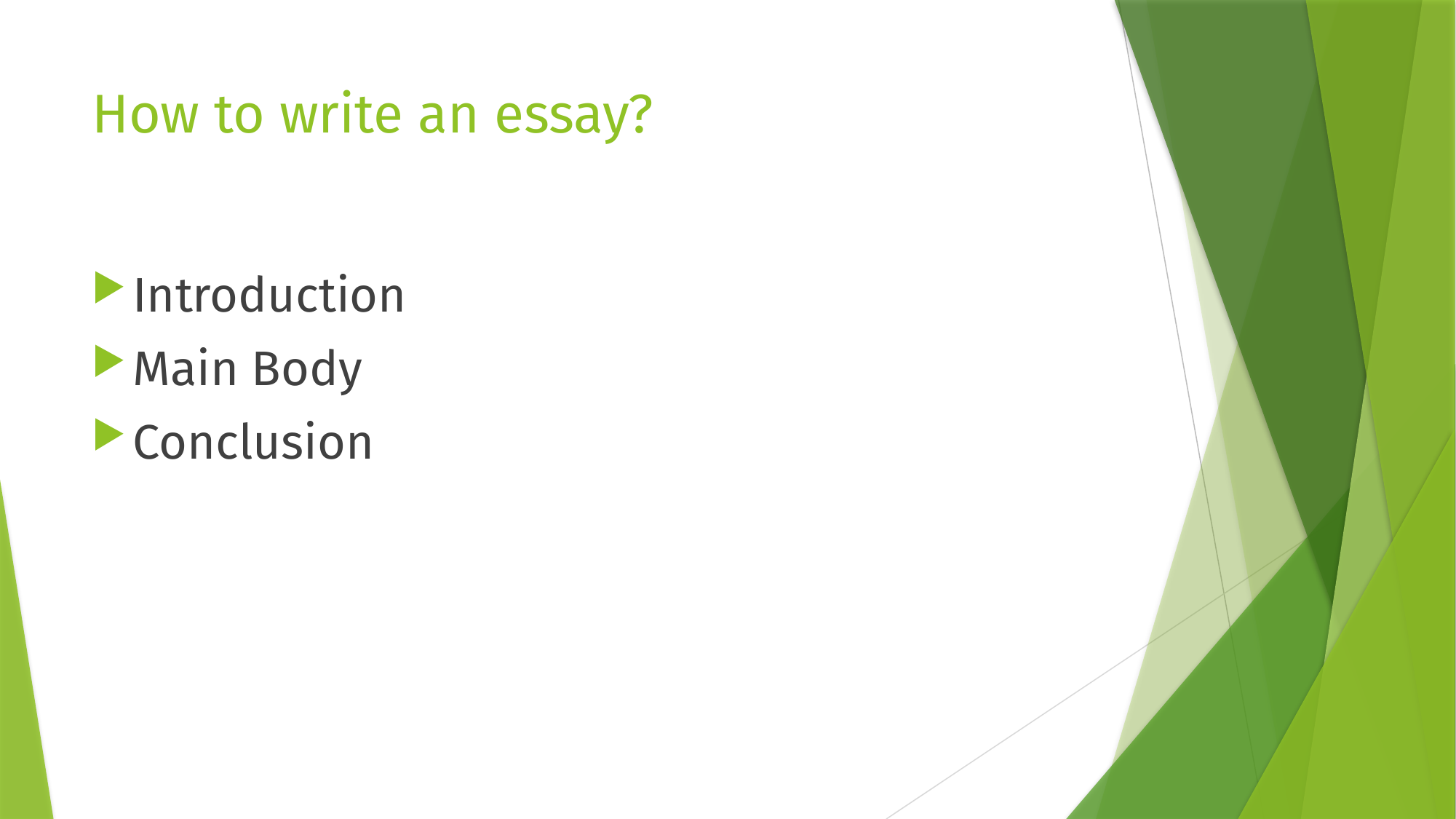

# How to write an essay?
Introduction
Main Body
Conclusion